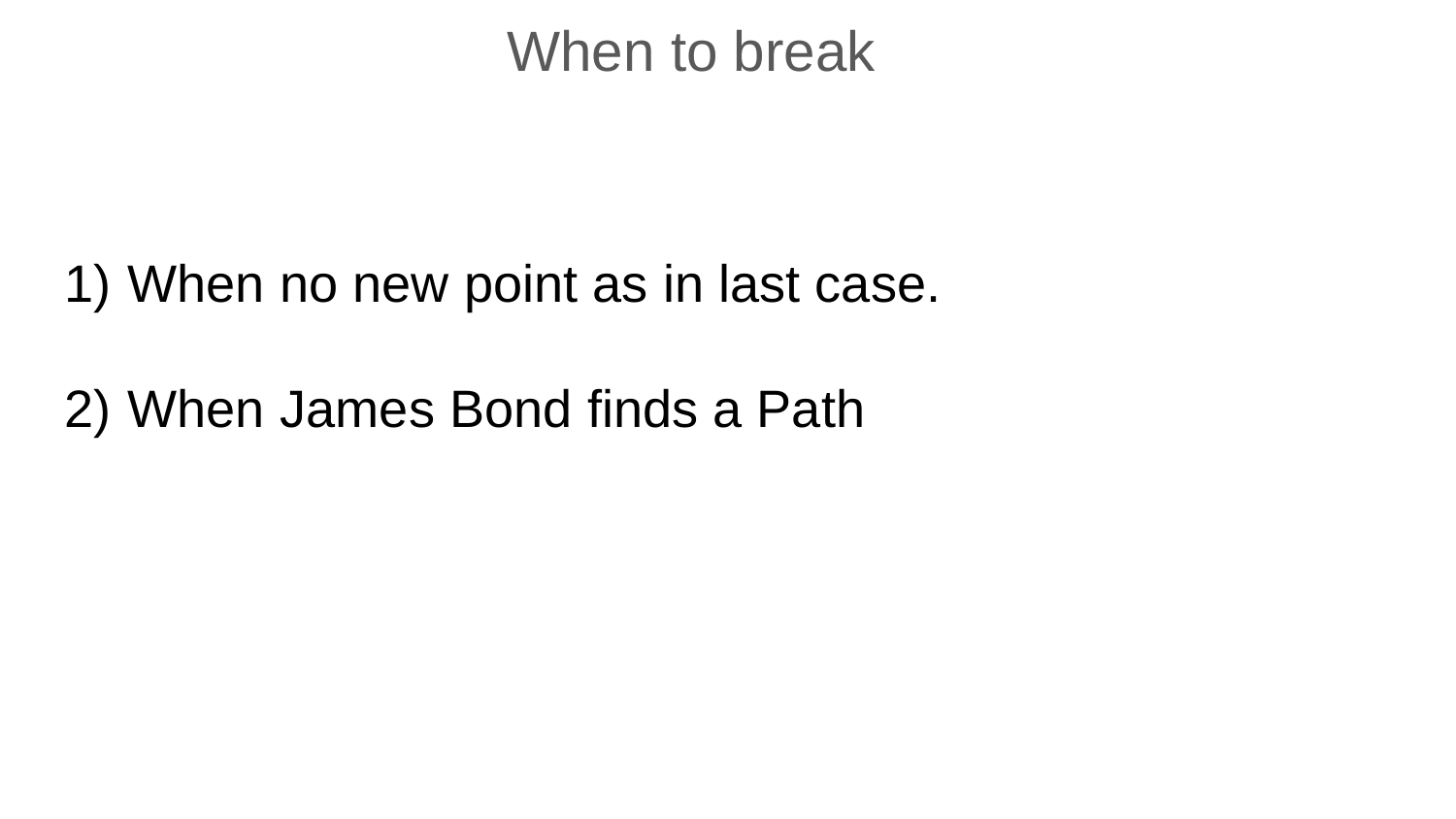

When to break
# When no new point as in last case.

When James Bond finds a Path